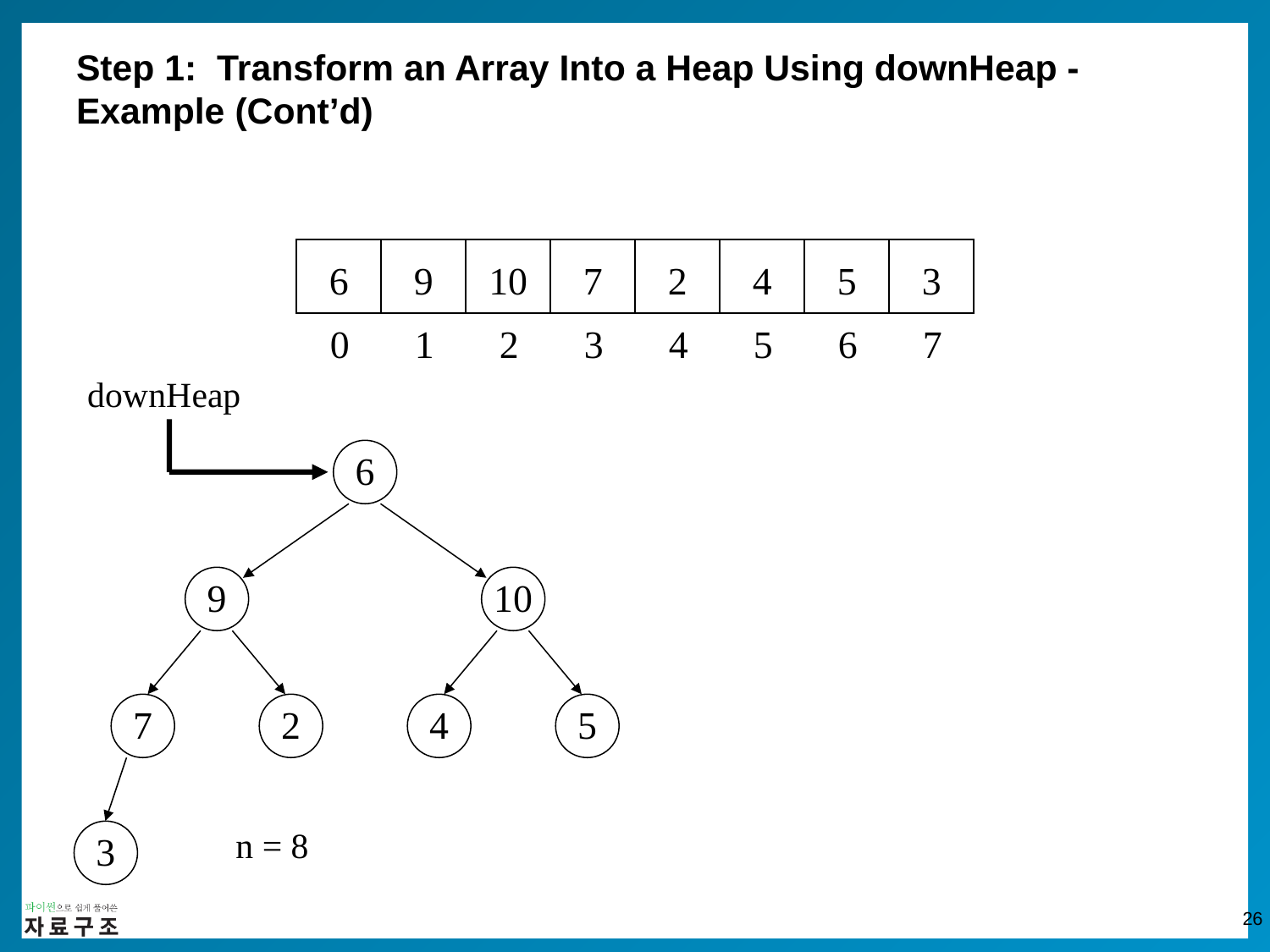

# Step 1:  Transform an Array Into a Heap Using downHeap - Example (Cont’d)

6
9
10
7
2
4
5
3
0
1
2
3
4
5
6
7
downHeap

6

9
10

7

2

4

5

3
n = 8